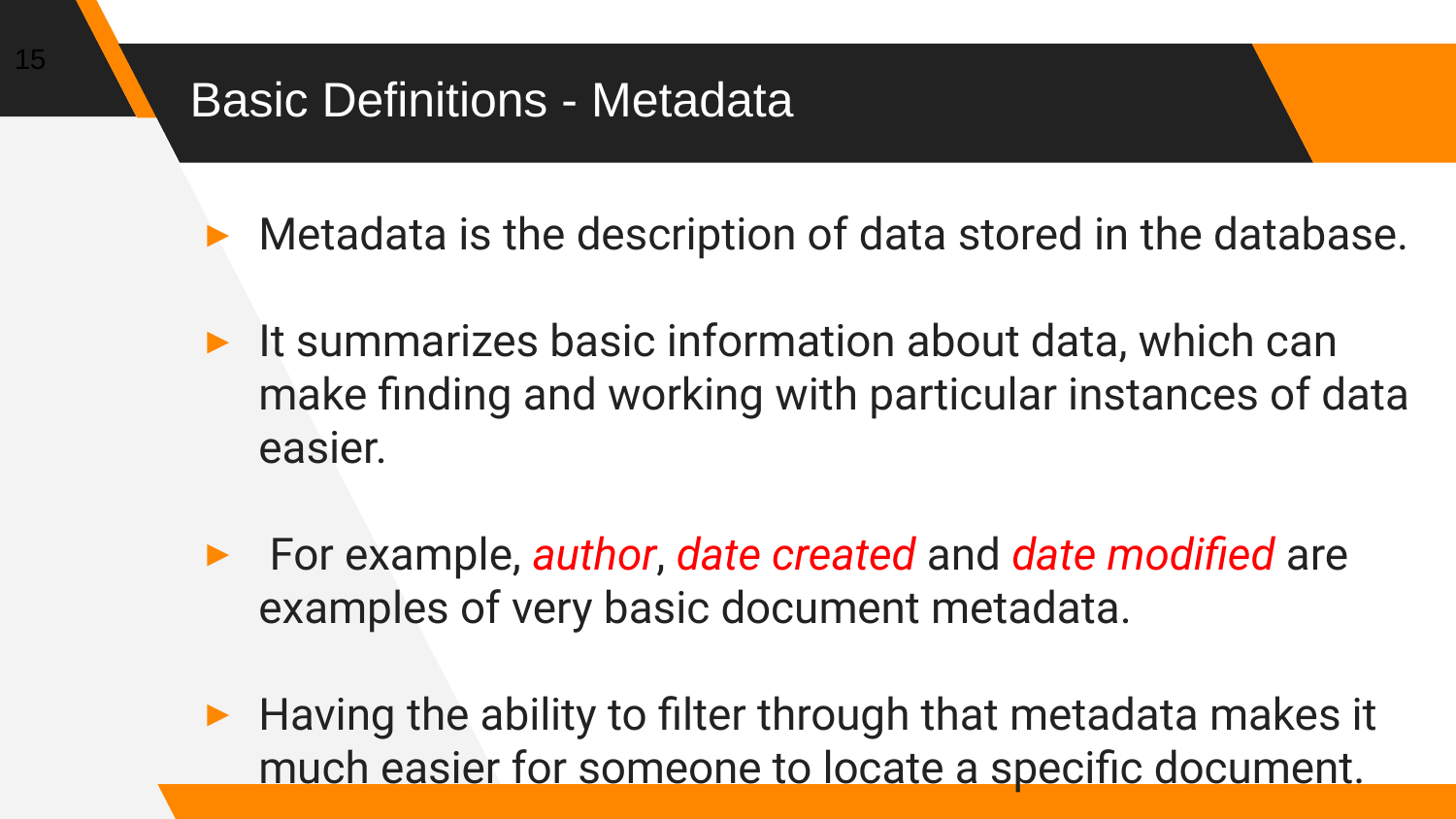

15
# Basic Definitions - Metadata
Metadata is the description of data stored in the database.

It summarizes basic information about data, which can make finding and working with particular instances of data easier.

 For example, author, date created and date modified are examples of very basic document metadata.

Having the ability to filter through that metadata makes it much easier for someone to locate a specific document.